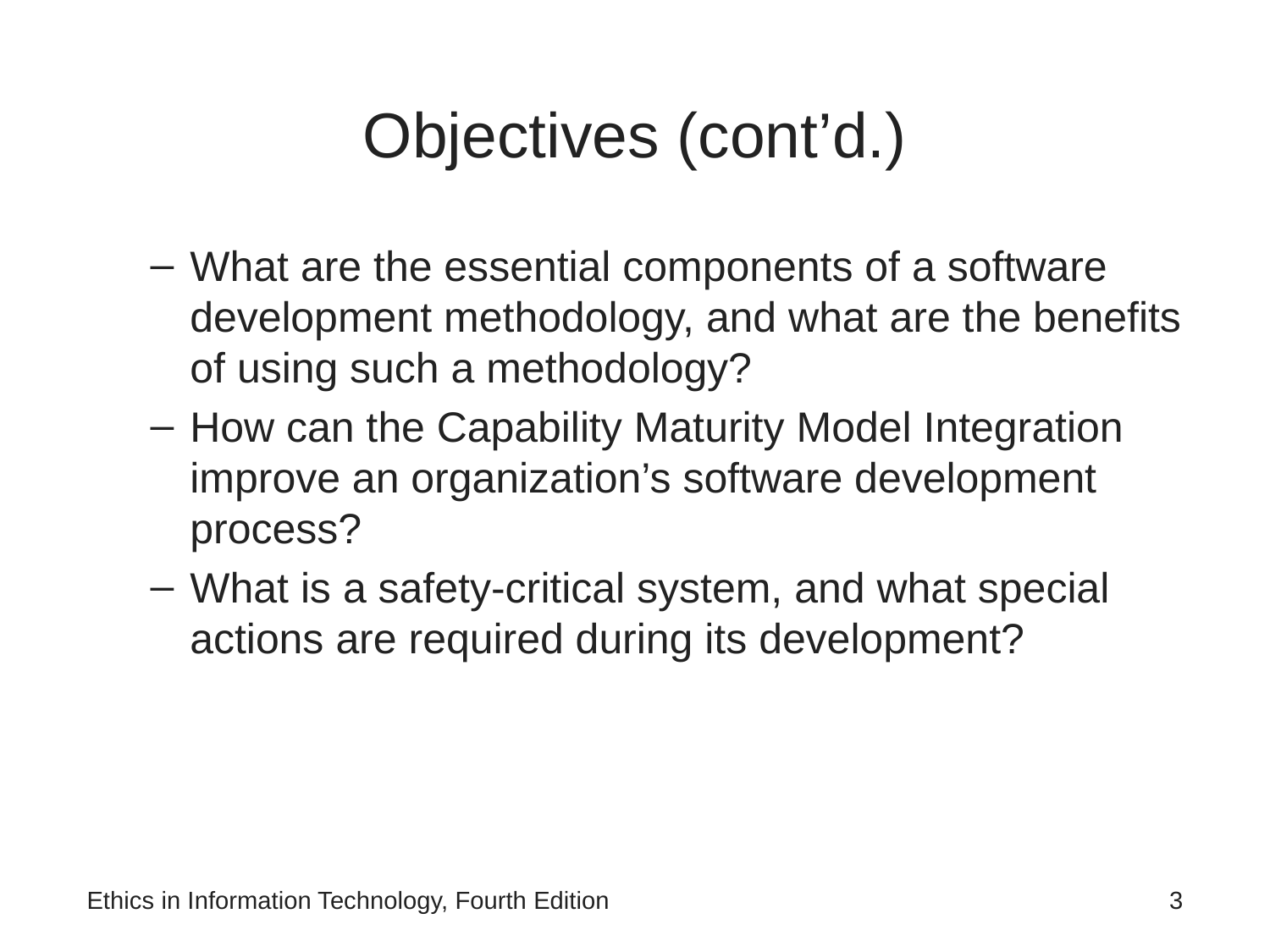

# Objectives (cont’d.)
What are the essential components of a software development methodology, and what are the benefits of using such a methodology?
How can the Capability Maturity Model Integration improve an organization’s software development process?
What is a safety-critical system, and what special actions are required during its development?
Ethics in Information Technology, Fourth Edition
3